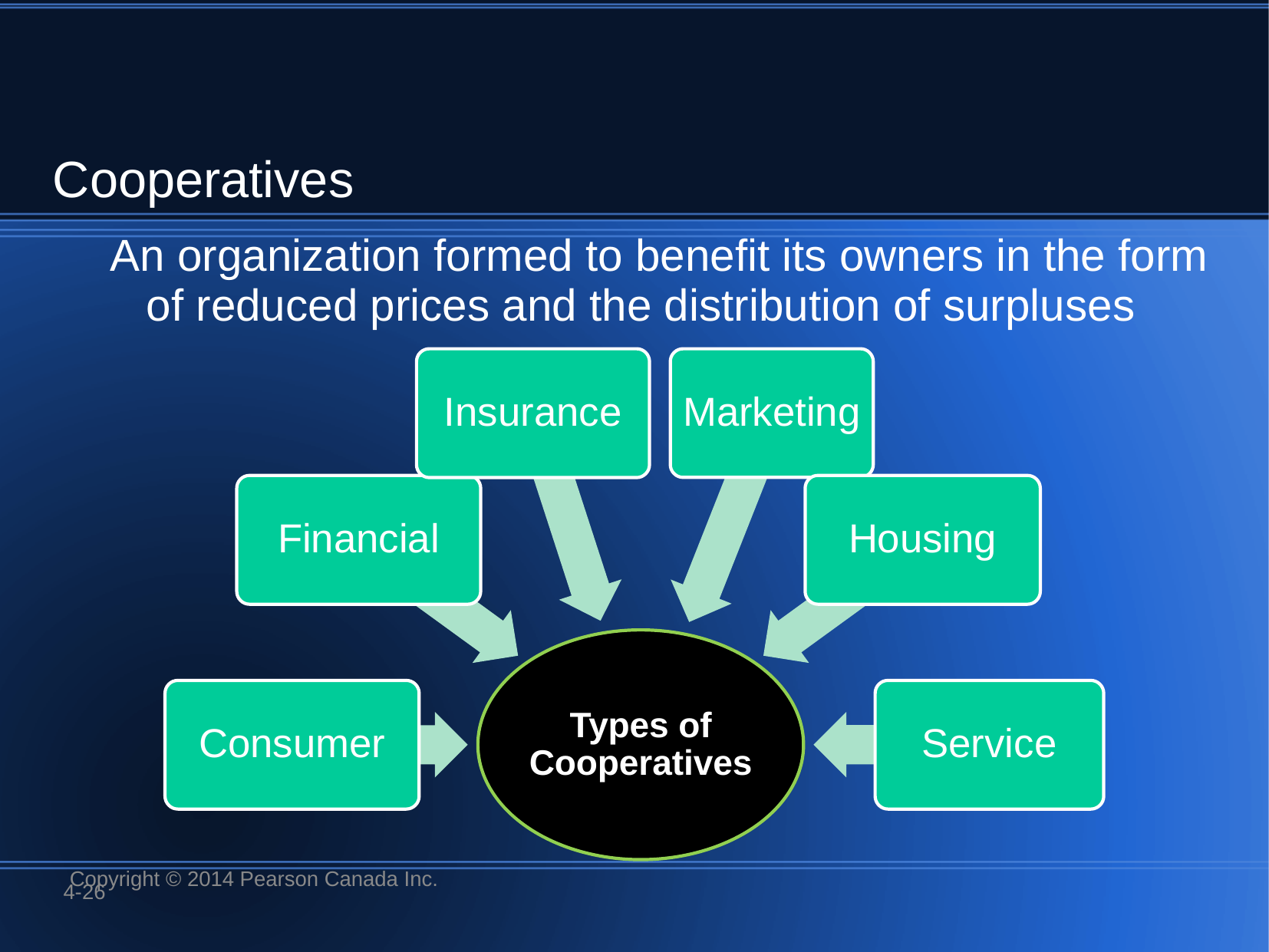

#
Cooperatives
An organization formed to benefit its owners in the form of reduced prices and the distribution of surpluses

Insurance
Marketing
Financial
Housing

Types of Cooperatives
Consumer
Service

Copyright © 2014 Pearson Canada Inc.
4-26